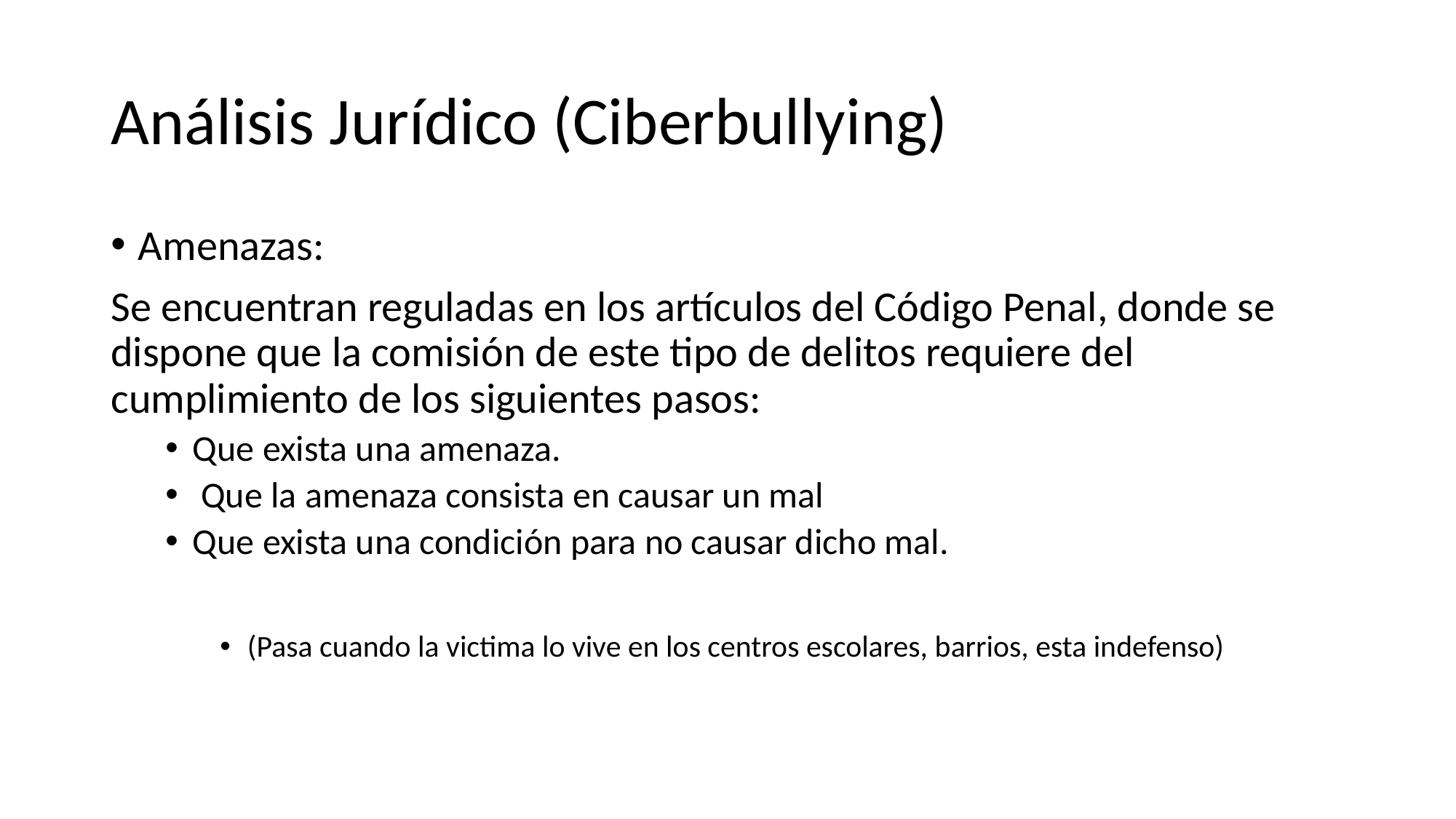

# Análisis Jurídico (Ciberbullying)
Amenazas:
Se encuentran reguladas en los artículos del Código Penal, donde se dispone que la comisión de este tipo de delitos requiere del cumplimiento de los siguientes pasos:
Que exista una amenaza.
 Que la amenaza consista en causar un mal
Que exista una condición para no causar dicho mal.

(Pasa cuando la victima lo vive en los centros escolares, barrios, esta indefenso)